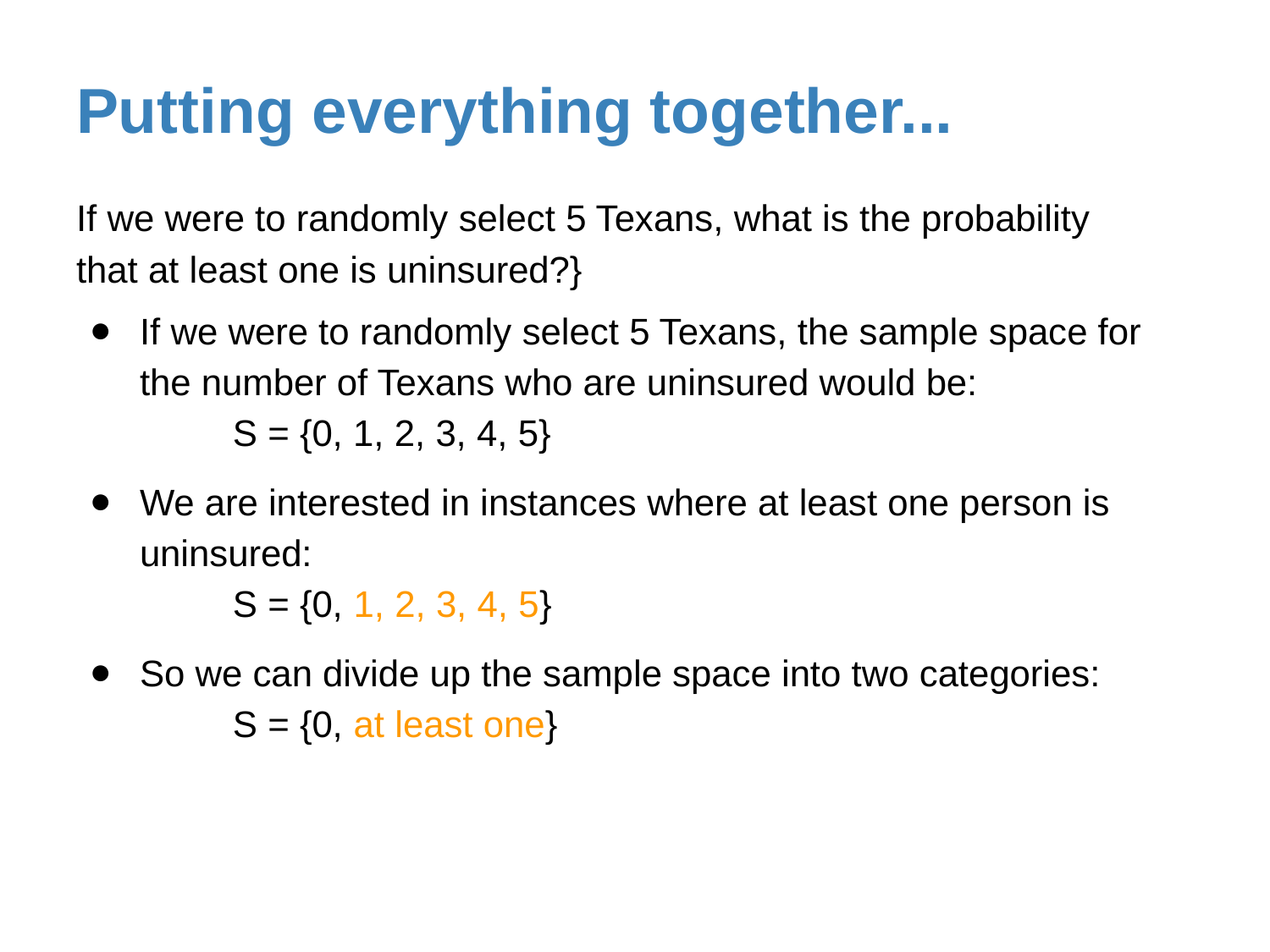

# Putting everything together...
If we were to randomly select 5 Texans, what is the probability that at least one is uninsured?}
If we were to randomly select 5 Texans, the sample space for the number of Texans who are uninsured would be:
         S = {0, 1, 2, 3, 4, 5}
We are interested in instances where at least one person is uninsured:
         S = {0, 1, 2, 3, 4, 5}
So we can divide up the sample space into two categories:
         S = {0, at least one}